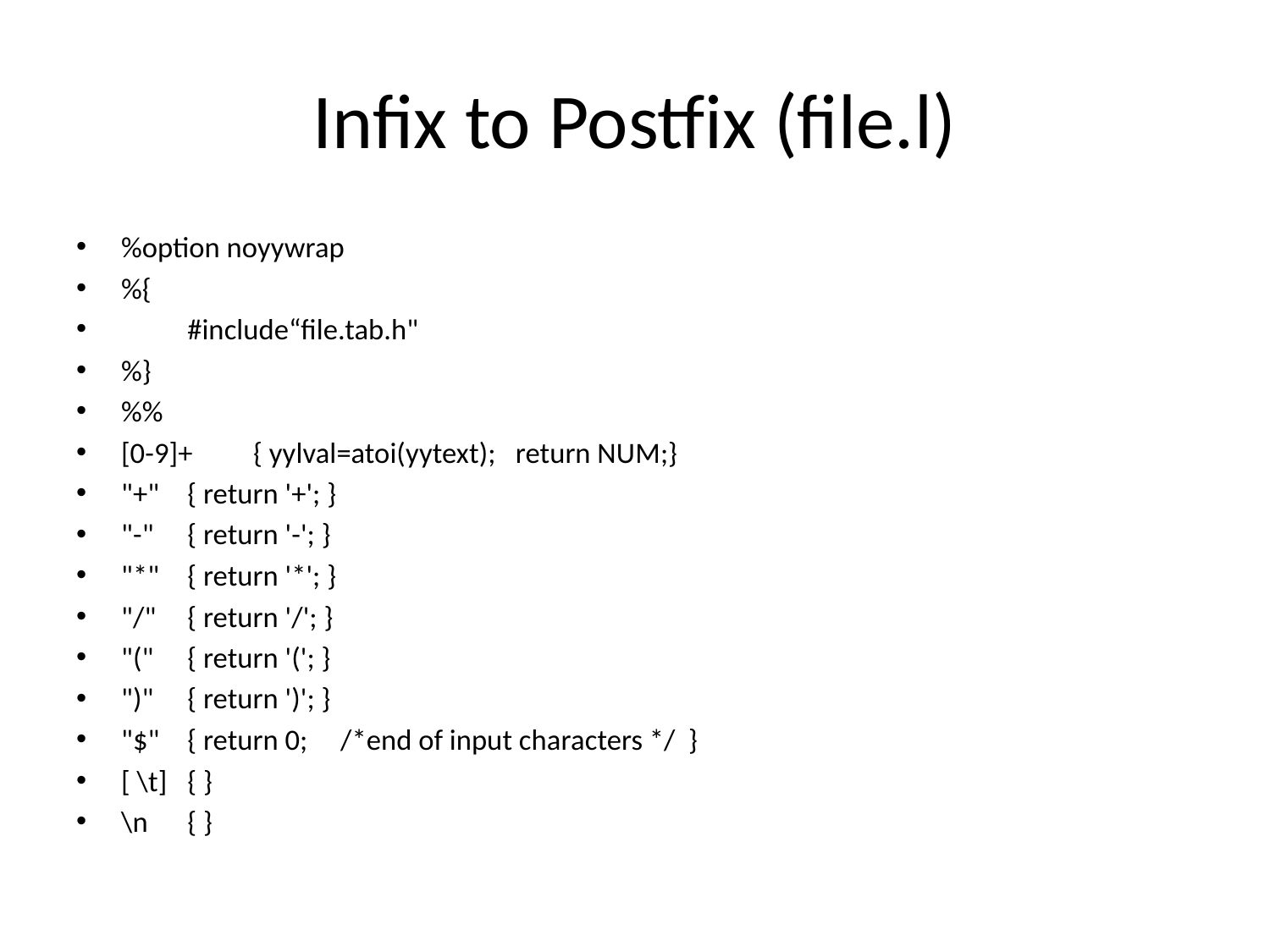

# Infix to Postfix (file.l)
%option noyywrap
%{
	#include“file.tab.h"
%}
%%
[0-9]+		{ yylval=atoi(yytext);   return NUM;}
"+"	{ return '+'; }
"-"	{ return '-'; }
"*"	{ return '*'; }
"/"	{ return '/'; }
"("	{ return '('; }
")"	{ return ')'; }
"$"	{ return 0;     /*end of input characters */  }
[ \t]	{ }
\n	{ }